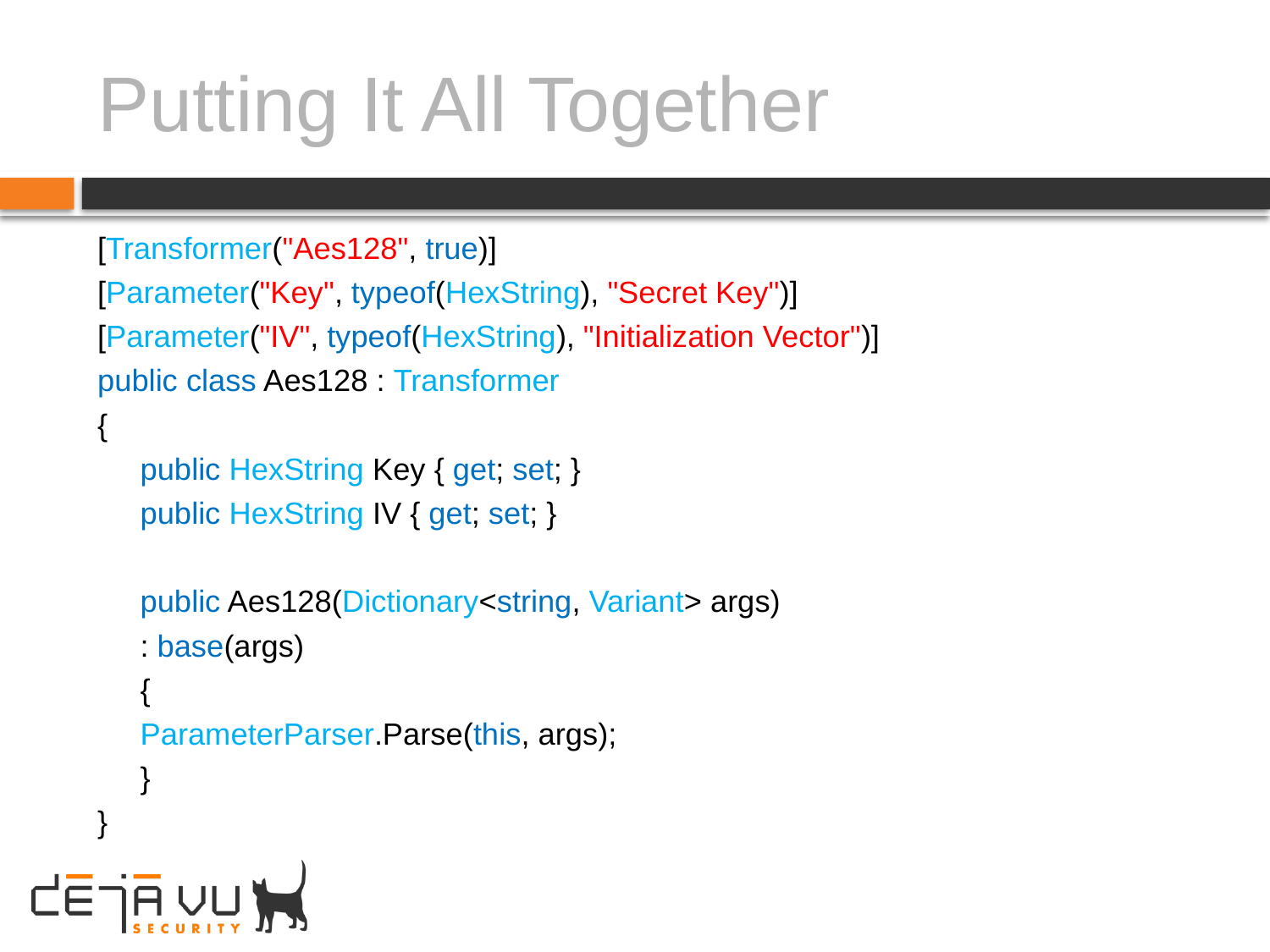

# Putting It All Together
[Transformer("Aes128", true)]
[Parameter("Key", typeof(HexString), "Secret Key")]
[Parameter("IV", typeof(HexString), "Initialization Vector")]
public class Aes128 : Transformer
{
	public HexString Key { get; set; }
	public HexString IV { get; set; }

	public Aes128(Dictionary<string, Variant> args)
		: base(args)
	{
		ParameterParser.Parse(this, args);
	}
}